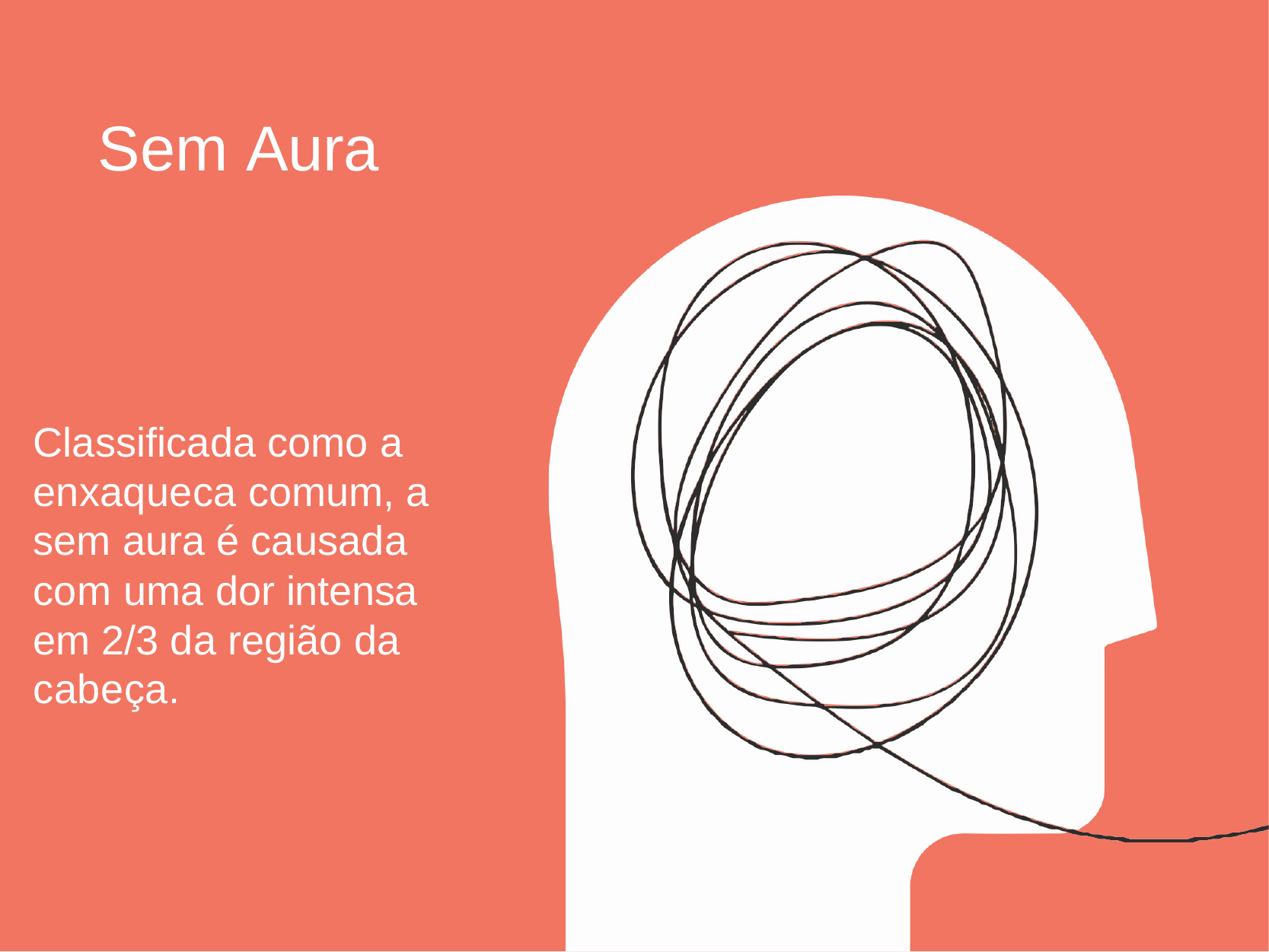

# Sem Aura

Classiﬁcada como a  enxaqueca comum, a  sem aura é causada  com uma dor intensa  em 2/3 da região da  cabeça.